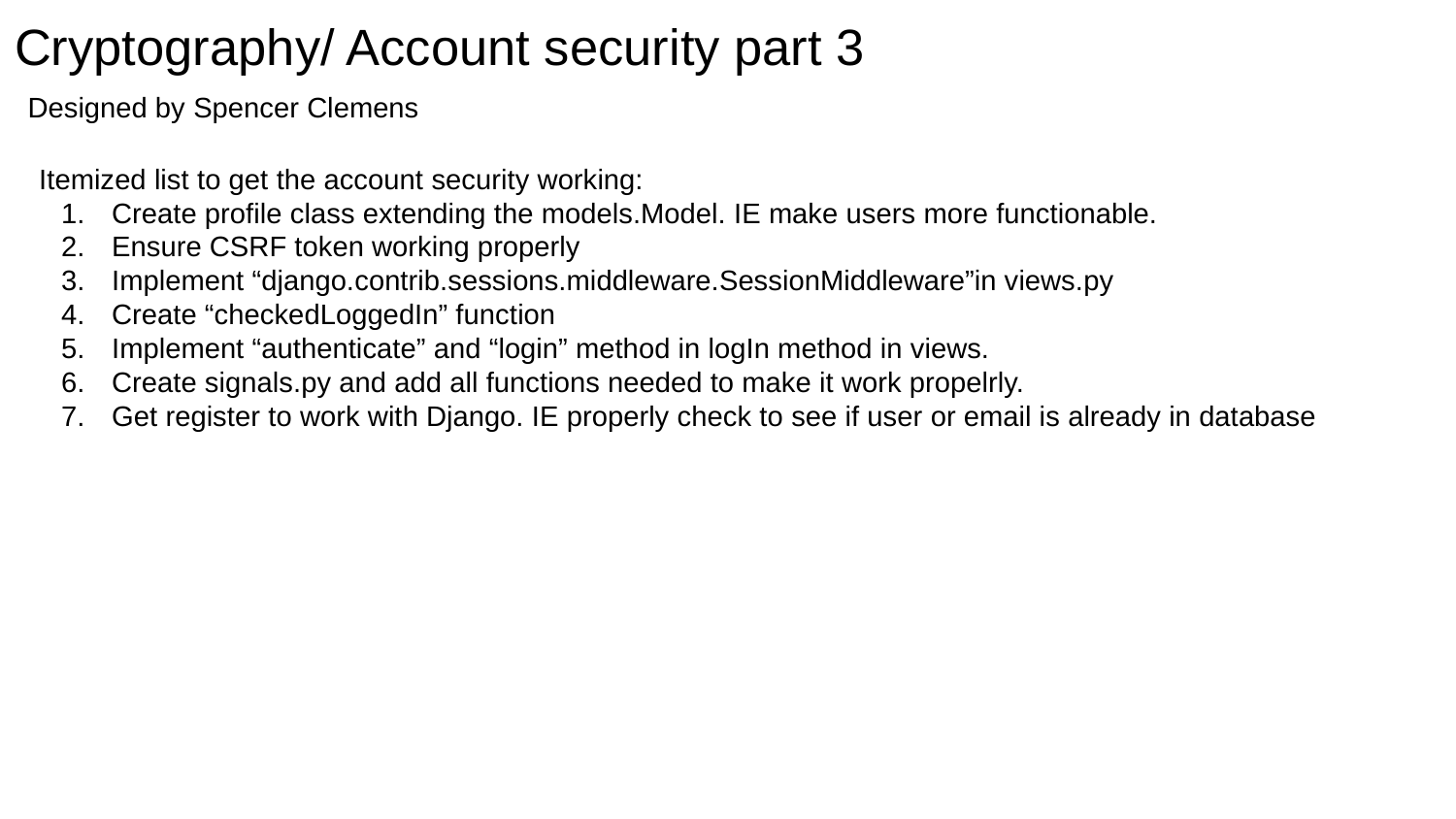

# Cryptography/ Account security part 3
Designed by Spencer Clemens
Itemized list to get the account security working:
Create profile class extending the models.Model. IE make users more functionable.
Ensure CSRF token working properly
Implement “django.contrib.sessions.middleware.SessionMiddleware”in views.py
Create “checkedLoggedIn” function
Implement “authenticate” and “login” method in logIn method in views.
Create signals.py and add all functions needed to make it work propelrly.
Get register to work with Django. IE properly check to see if user or email is already in database